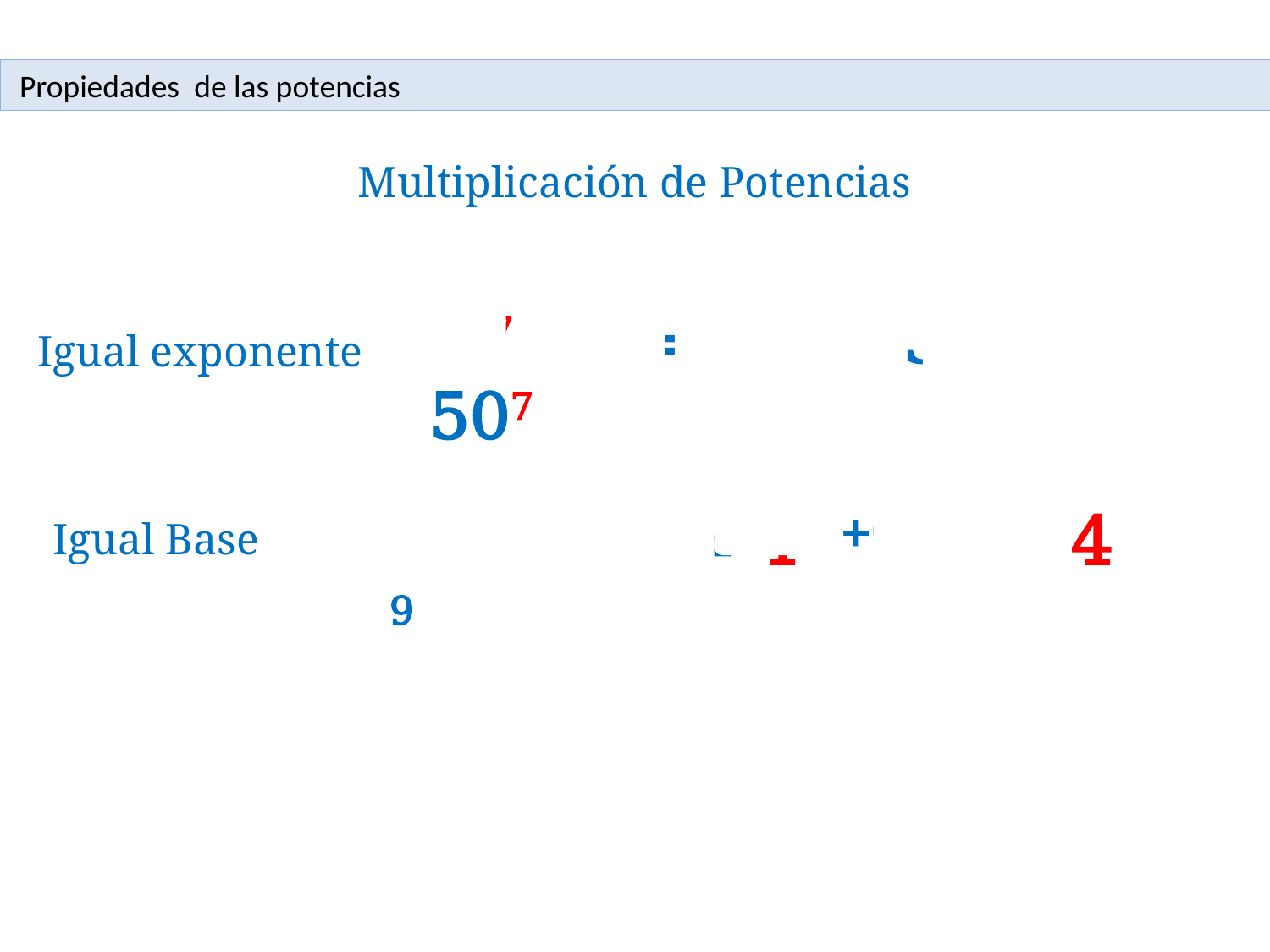

Propiedades  de las potencias
Multiplicación de Potencias

107 ∙ 5 7= (10 ∙ 5 ) 7 =  507

Igual exponente

  4 3 ∙ 4 6 = 4(3+6)   =  4 9

Igual Base